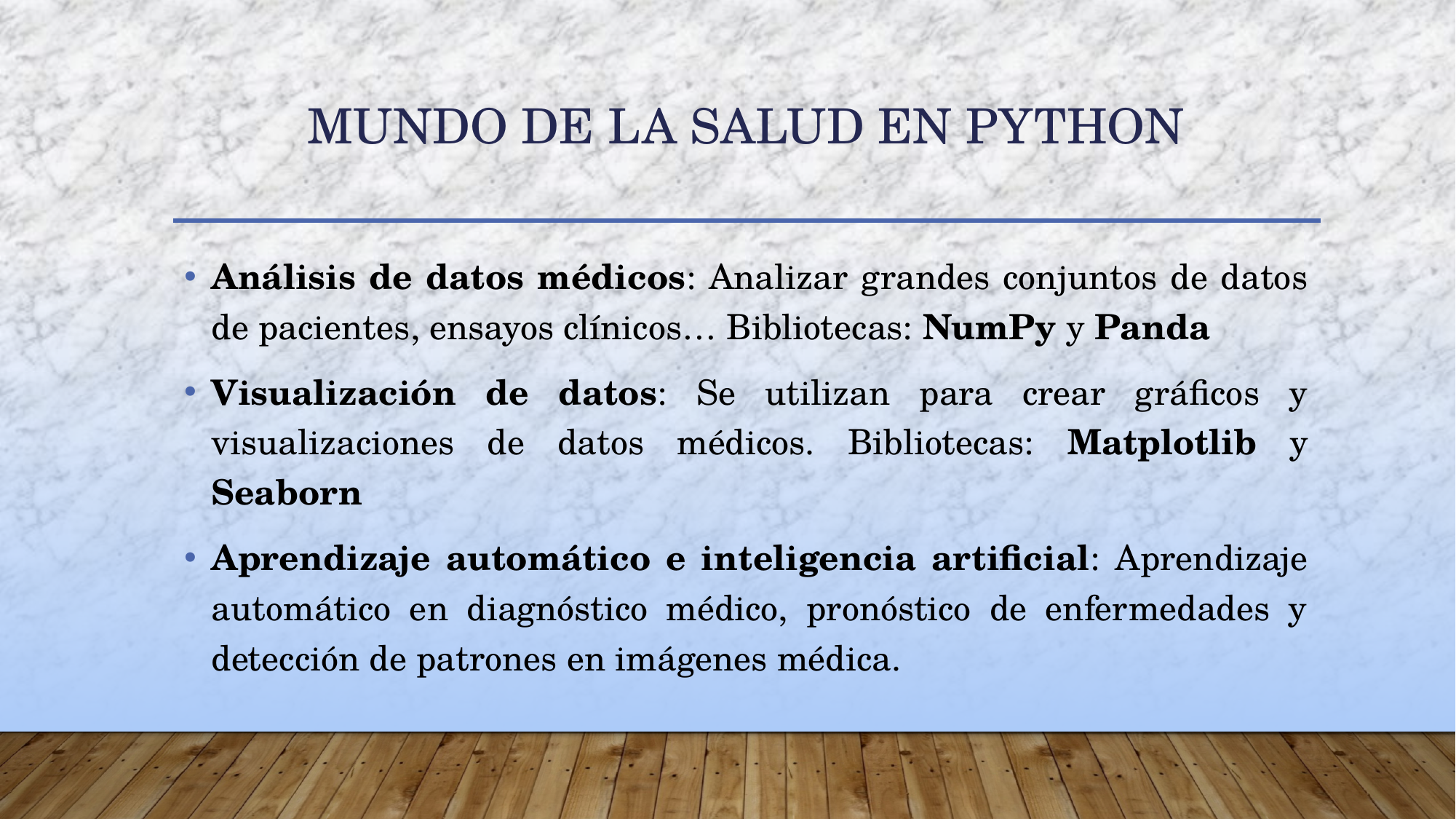

# Mundo de la salud en Python
Análisis de datos médicos: Analizar grandes conjuntos de datos de pacientes, ensayos clínicos… Bibliotecas: NumPy y Panda
Visualización de datos: Se utilizan para crear gráficos y visualizaciones de datos médicos. Bibliotecas: Matplotlib y Seaborn
Aprendizaje automático e inteligencia artificial: Aprendizaje automático en diagnóstico médico, pronóstico de enfermedades y detección de patrones en imágenes médica.